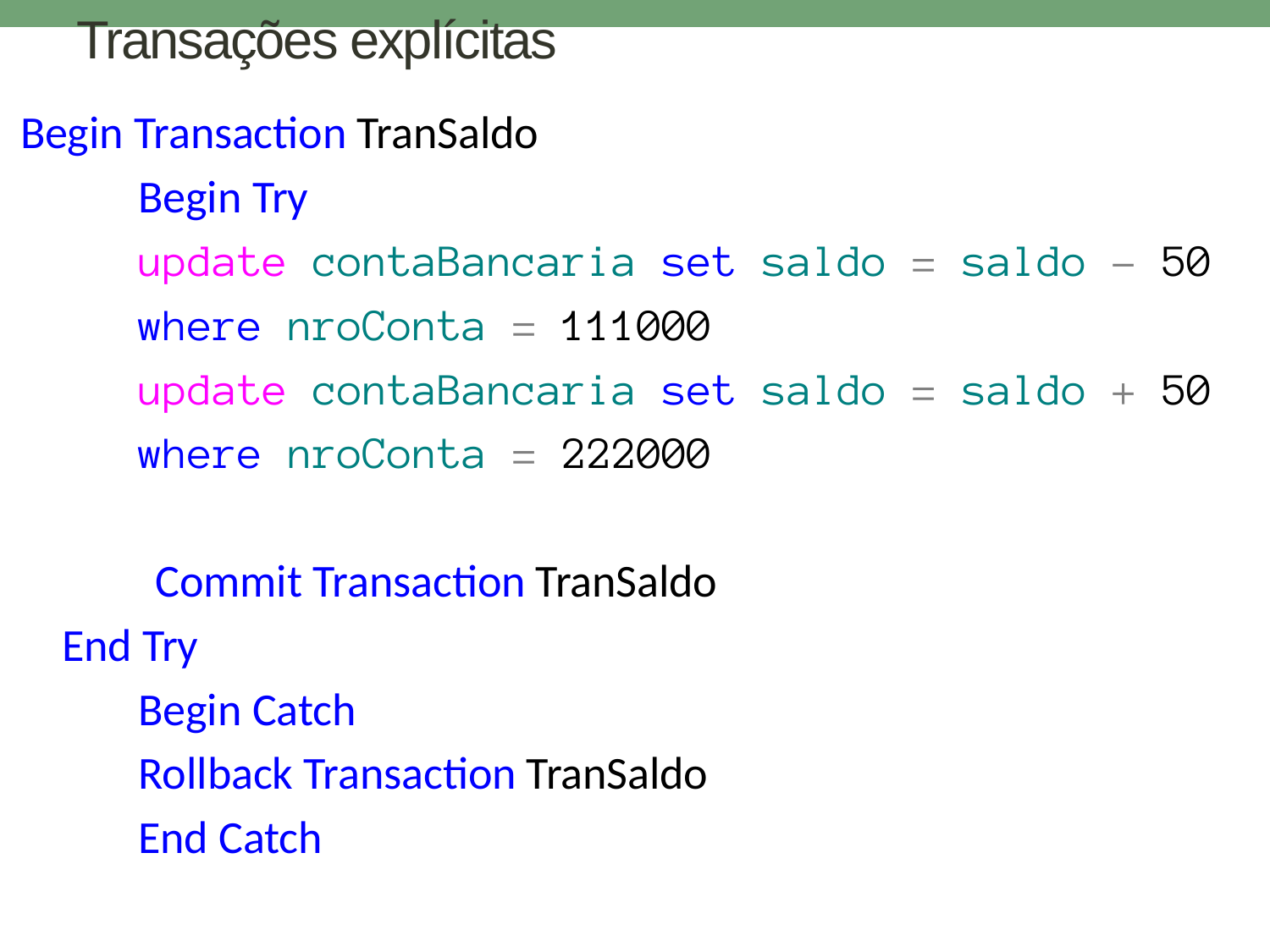

# Transações explícitas
Begin Transaction TranSaldo
	Begin Try
	update contaBancaria set saldo = saldo - 50
		where nroConta = 111000
	update contaBancaria set saldo = saldo + 50
		where nroConta = 222000

             Commit Transaction TranSaldo
    End Try
	Begin Catch
			Rollback Transaction TranSaldo
	End Catch